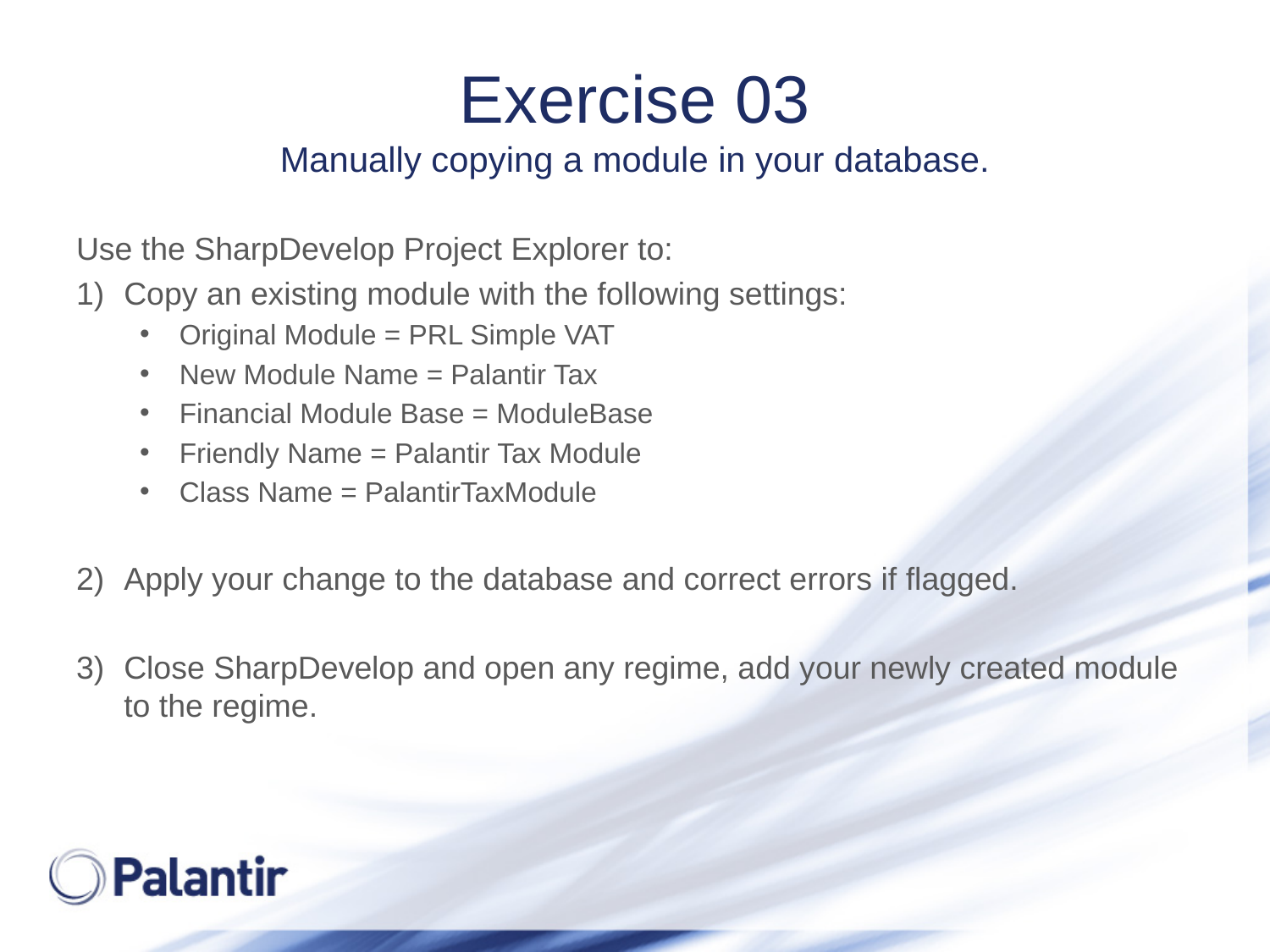

# Exercise 03 Manually copying a module in your database.
Use the SharpDevelop Project Explorer to:
Copy an existing module with the following settings:
Original Module = PRL Simple VAT
New Module Name = Palantir Tax
Financial Module Base = ModuleBase
Friendly Name = Palantir Tax Module
Class Name = PalantirTaxModule

Apply your change to the database and correct errors if flagged.

Close SharpDevelop and open any regime, add your newly created module to the regime.